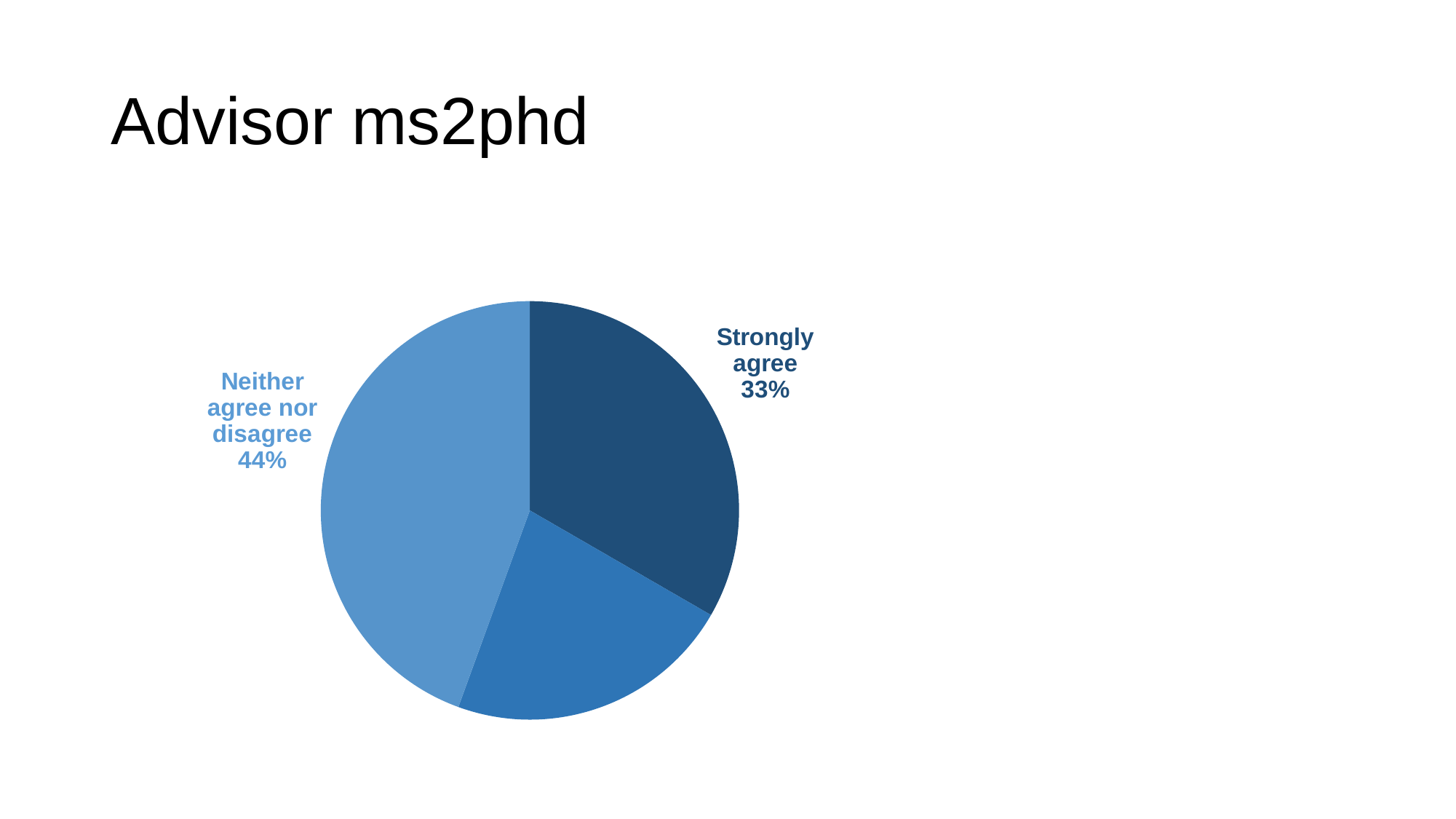

# Advisor ms2phd

### Chart

| Category |  |
|---|---|
| Strongly agree | 3.0 |
| Agree | 2.0 |
| Neither agree nor disagree | 4.0 |
| Disagree | 0.0 |